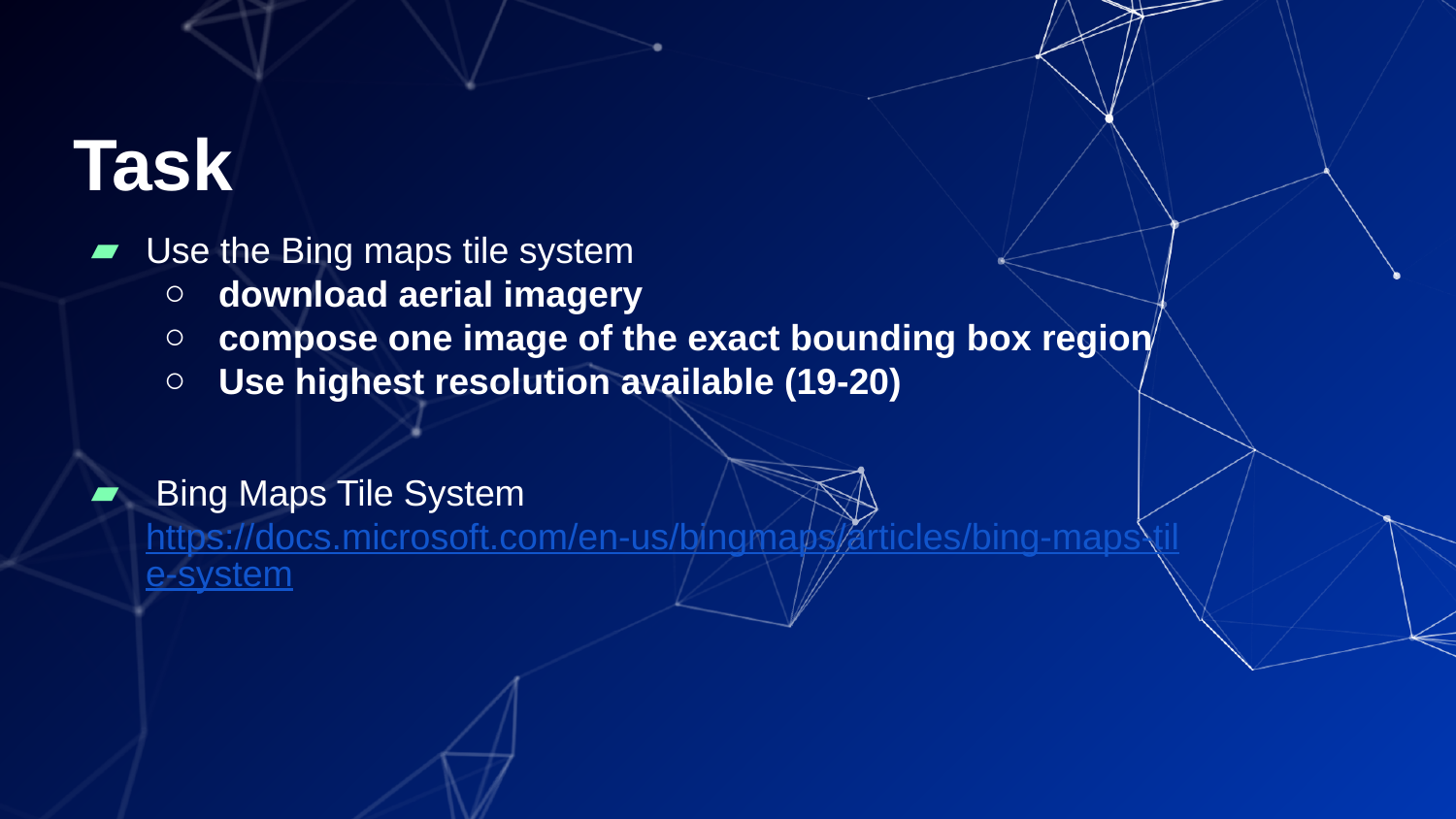

# Task
Use the Bing maps tile system
download aerial imagery
compose one image of the exact bounding box region
Use highest resolution available (19-20)

 Bing Maps Tile System https://docs.microsoft.com/en-us/bingmaps/articles/bing-maps-tile-system